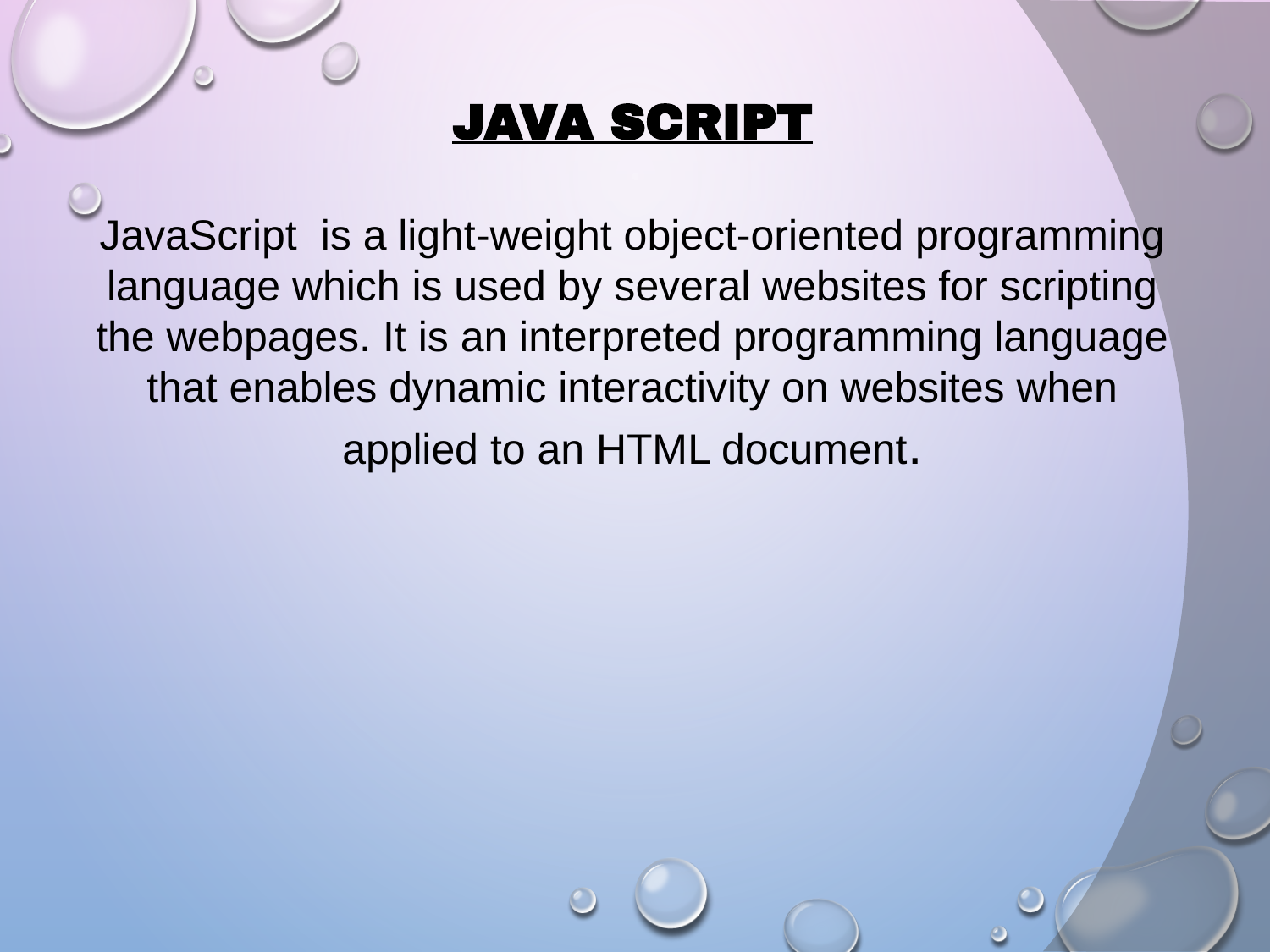

JAVA SCRIPT
JavaScript  is a light-weight object-oriented programming language which is used by several websites for scripting the webpages. It is an interpreted programming language that enables dynamic interactivity on websites when applied to an HTML document.